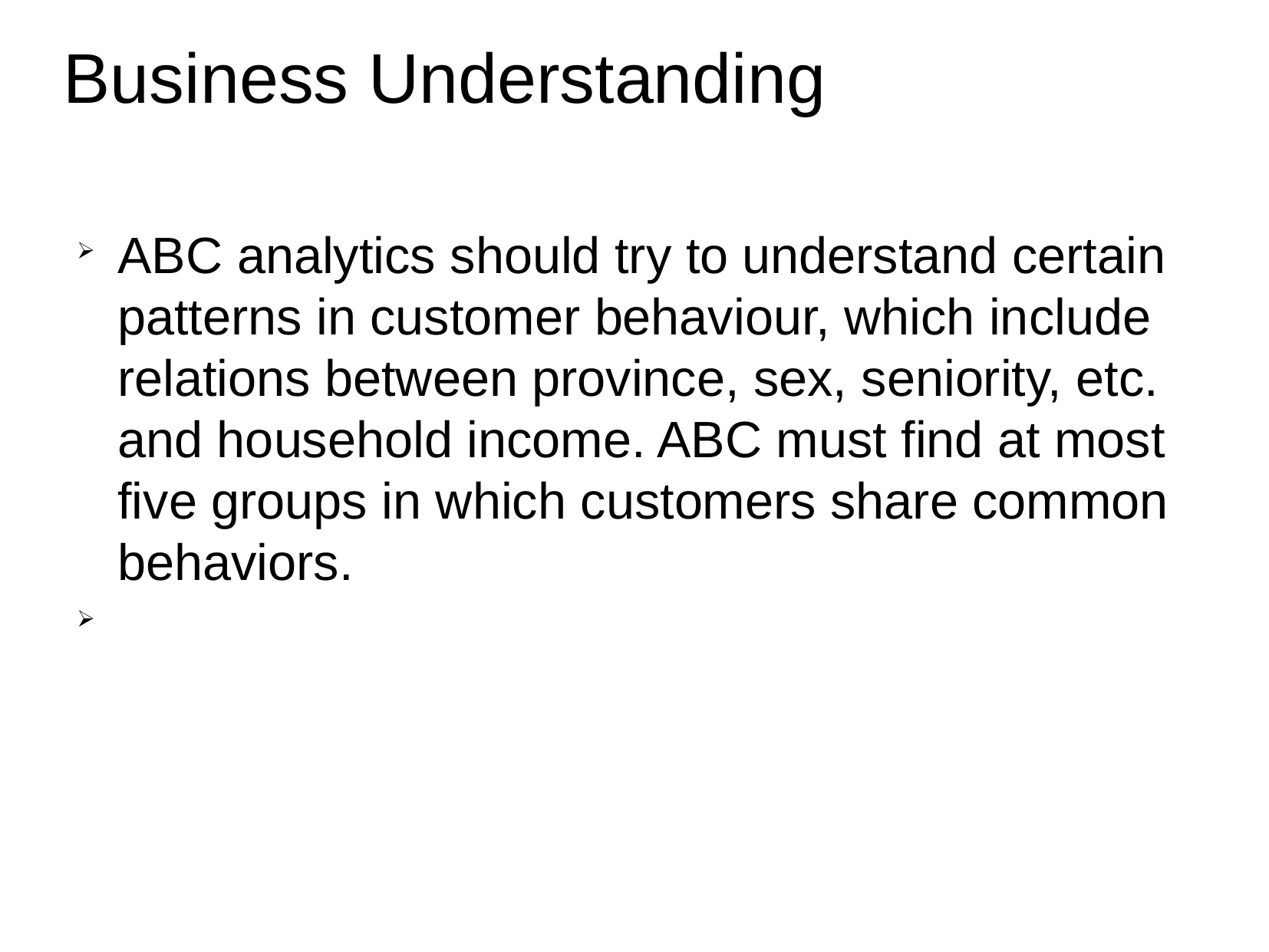

Business Understanding

ABC analytics should try to understand certain patterns in customer behaviour, which include relations between province, sex, seniority, etc. and household income. ABC must find at most five groups in which customers share common behaviors.